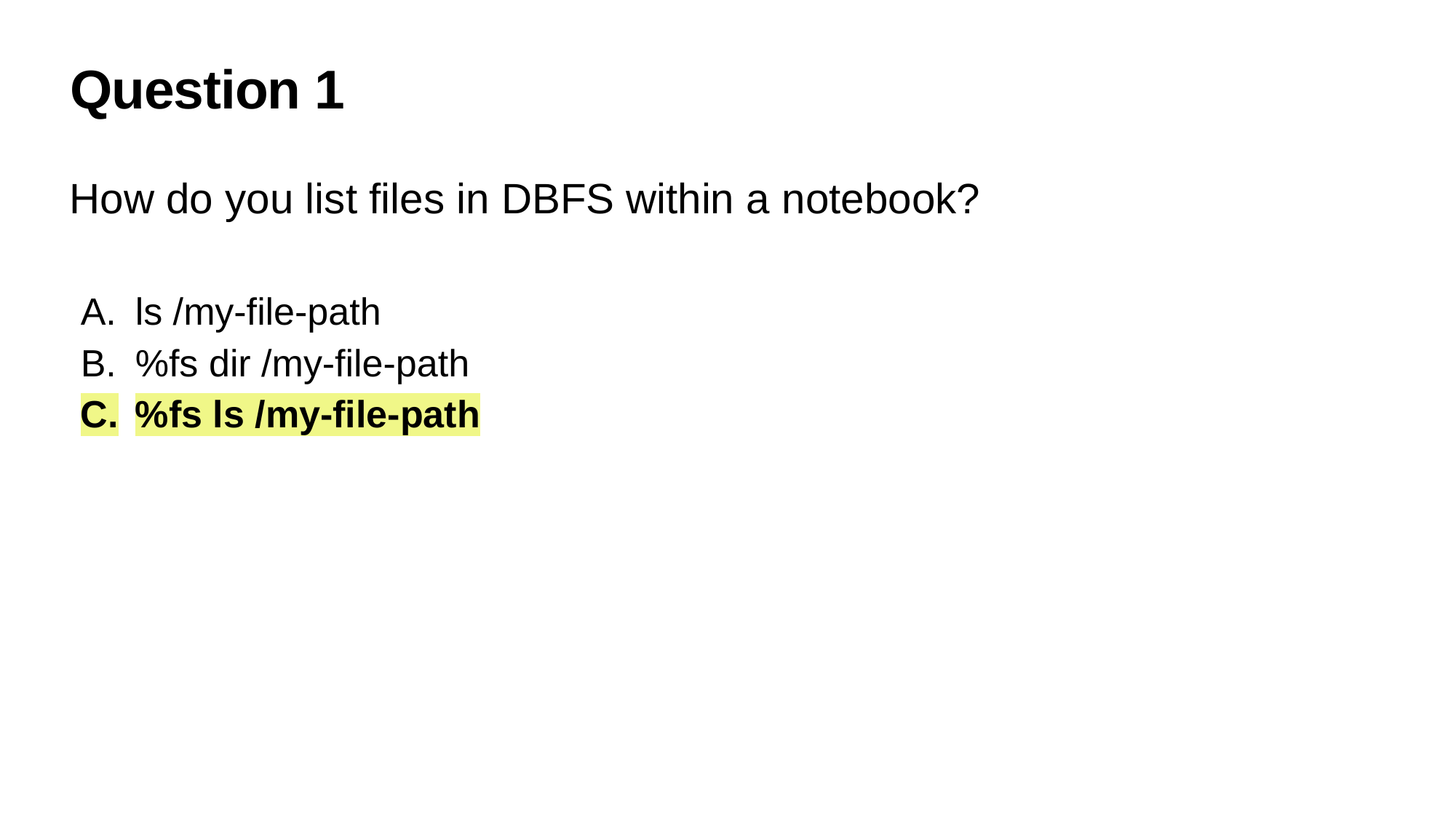

# Question 1
How do you list files in DBFS within a notebook?
ls /my-file-path
%fs dir /my-file-path
%fs ls /my-file-path